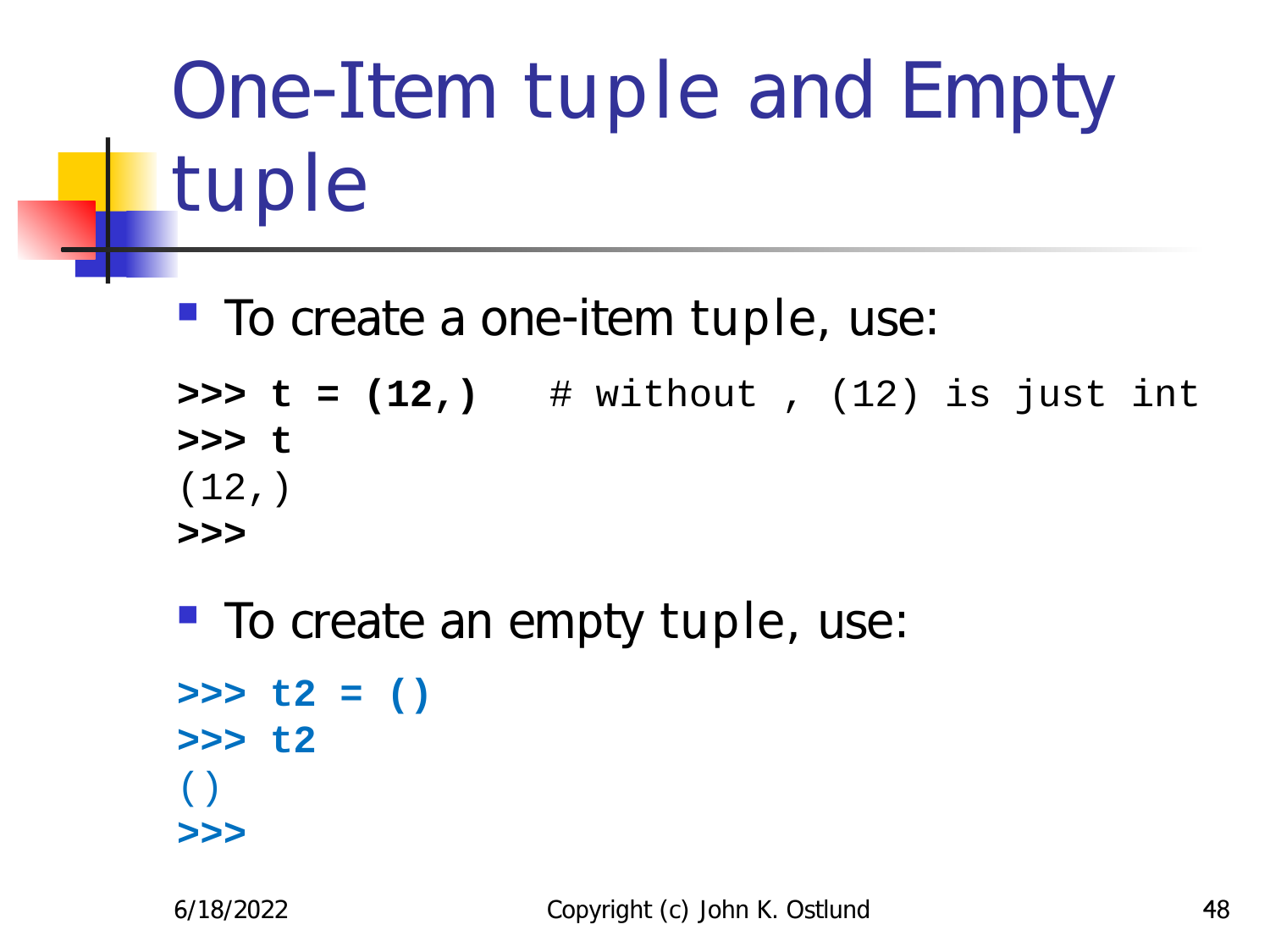

# One-Item tuple and Empty tuple
To create a one-item tuple, use:

>>> t = (12,)   # without , (12) is just int
>>> t
(12,)
>>>

To create an empty tuple, use:

>>> t2 = ()
>>> t2
()
>>>

6/18/2022
Copyright (c) John K. Ostlund
48